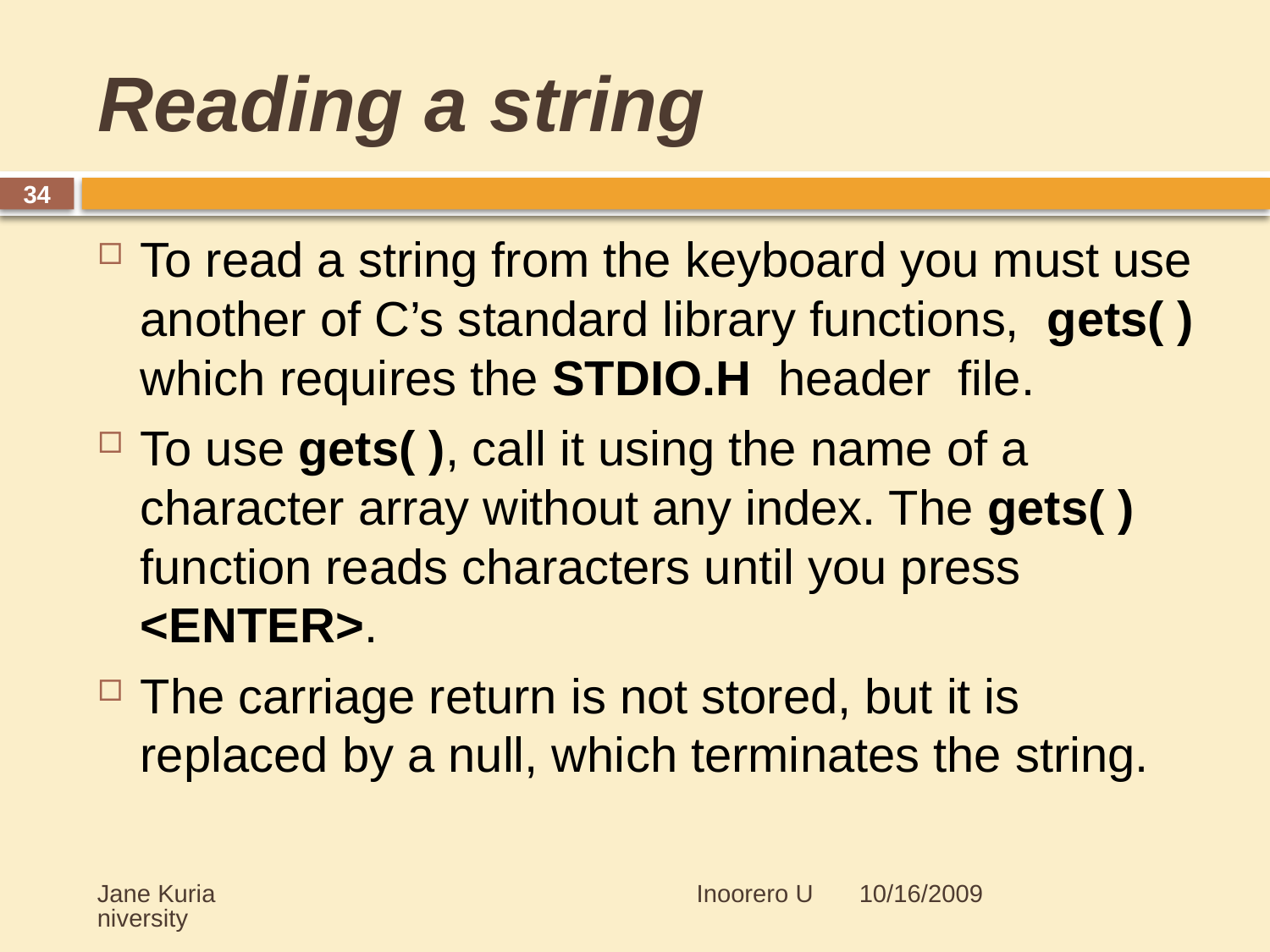

# Reading a string
34
To read a string from the keyboard you must use another of C’s standard library functions,  gets( ) which requires the STDIO.H  header  file.
To use gets( ), call it using the name of a character array without any index. The gets( ) function reads characters until you press <ENTER>.
The carriage return is not stored, but it is replaced by a null, which terminates the string.
Jane Kuria                                                                     Inoorero University
10/16/2009